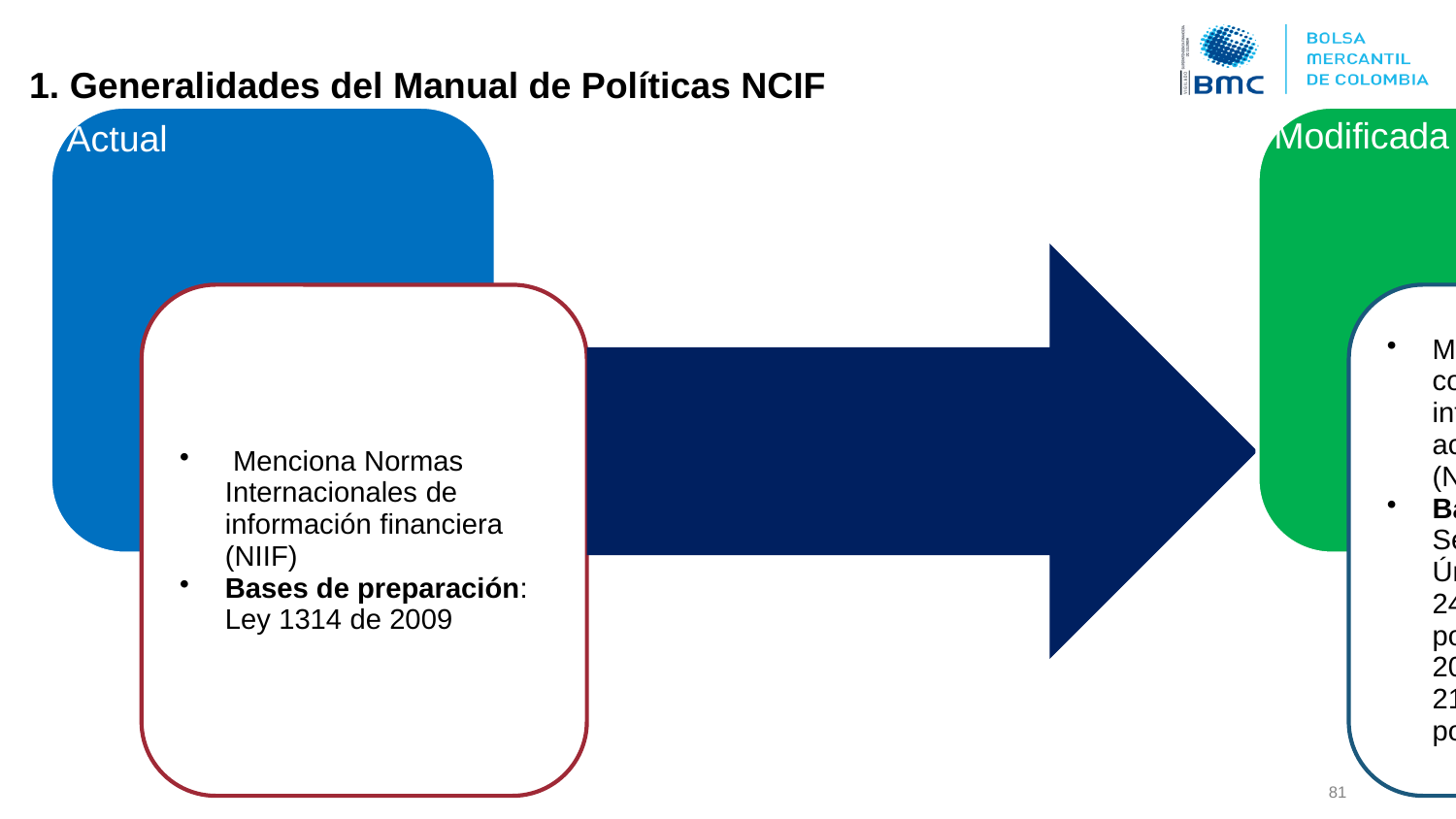

1. Generalidades del Manual de Políticas NCIF

Actual
Modificada
 Menciona Normas Internacionales de información financiera (NIIF)
Bases de preparación: Ley 1314 de 2009